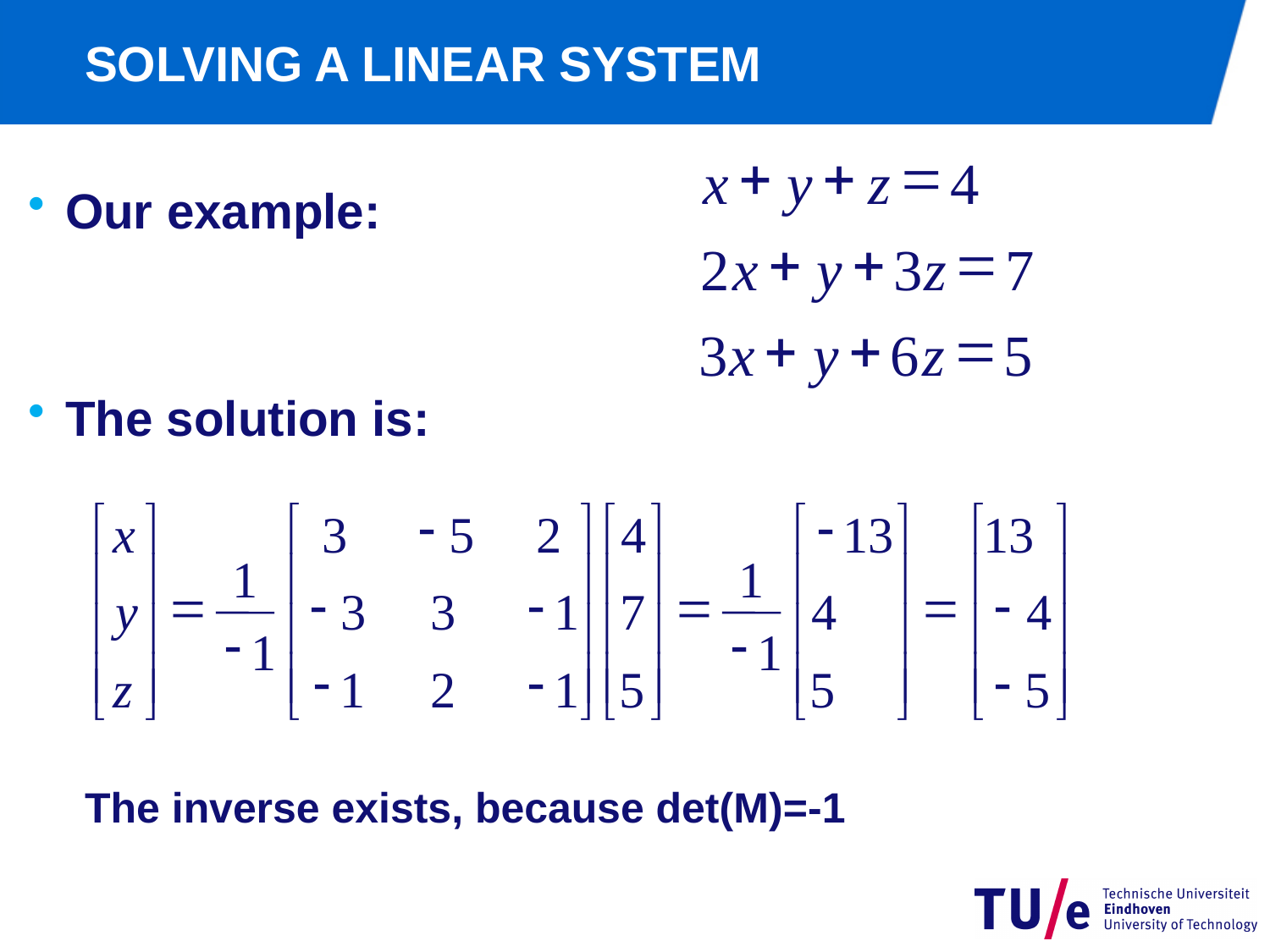

# SOLVING A LINEAR SYSTEM
+
+
=

x
y
z
4
+
+
=
2
x
y
3
z
7
+
+
=
3
x
y
6
z
5
Our example:

The solution is:

−
−

x
3
5
2
4
13
13
1
1

=
−
−
=
=
−
y
3
3
1
7
4
4

−
−
1
1

−
−
−
z
1
2
1
5
5
5

The inverse exists, because det(M)=-1